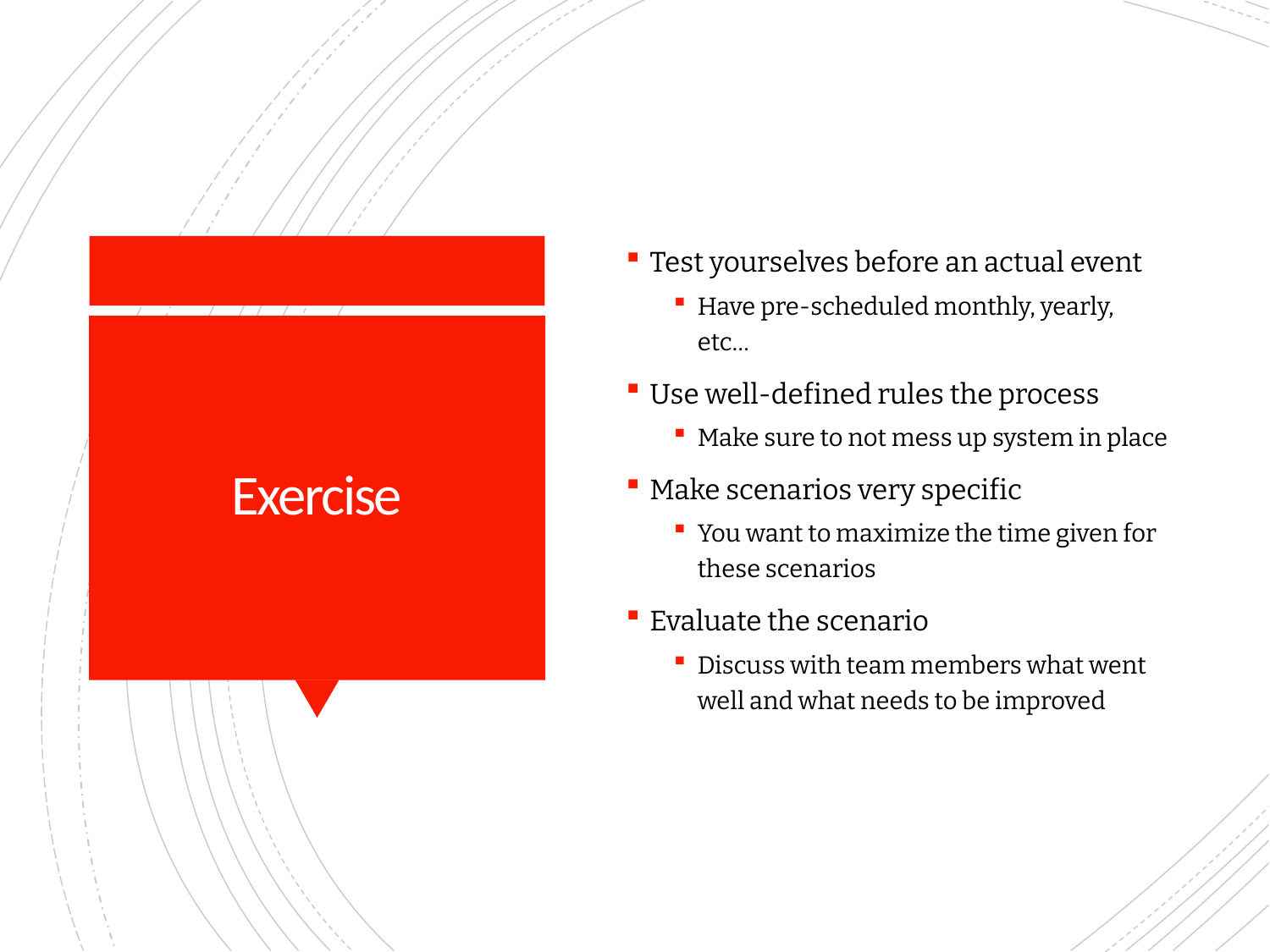

Test yourselves before an actual event
Have pre-scheduled monthly, yearly, etc…
Use well-defined rules the process
Make sure to not mess up system in place
Make scenarios very specific
You want to maximize the time given for these scenarios
Evaluate the scenario
Discuss with team members what went well and what needs to be improved
# Exercise